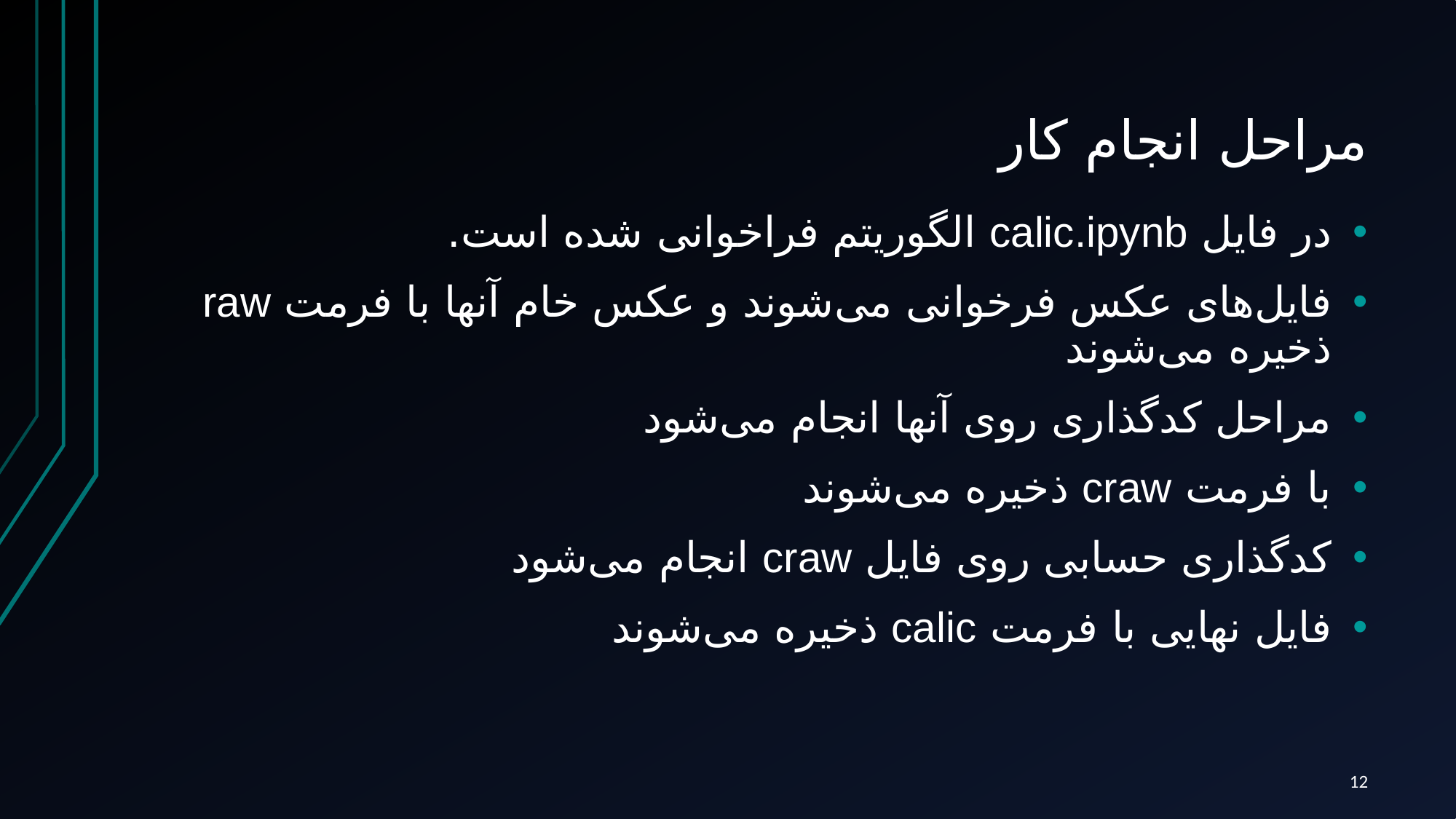

# مراحل انجام کار
در فایل calic.ipynb الگوریتم فراخوانی شده است.
فایل‌های عکس فرخوانی می‌شوند و عکس خام آنها با فرمت raw ذخیره می‌شوند
مراحل کدگذاری روی آنها انجام می‌شود
با فرمت craw ذخیره می‌شوند
کدگذاری حسابی روی فایل craw انجام می‌شود
فایل نهایی با فرمت calic ذخیره می‌شوند

12